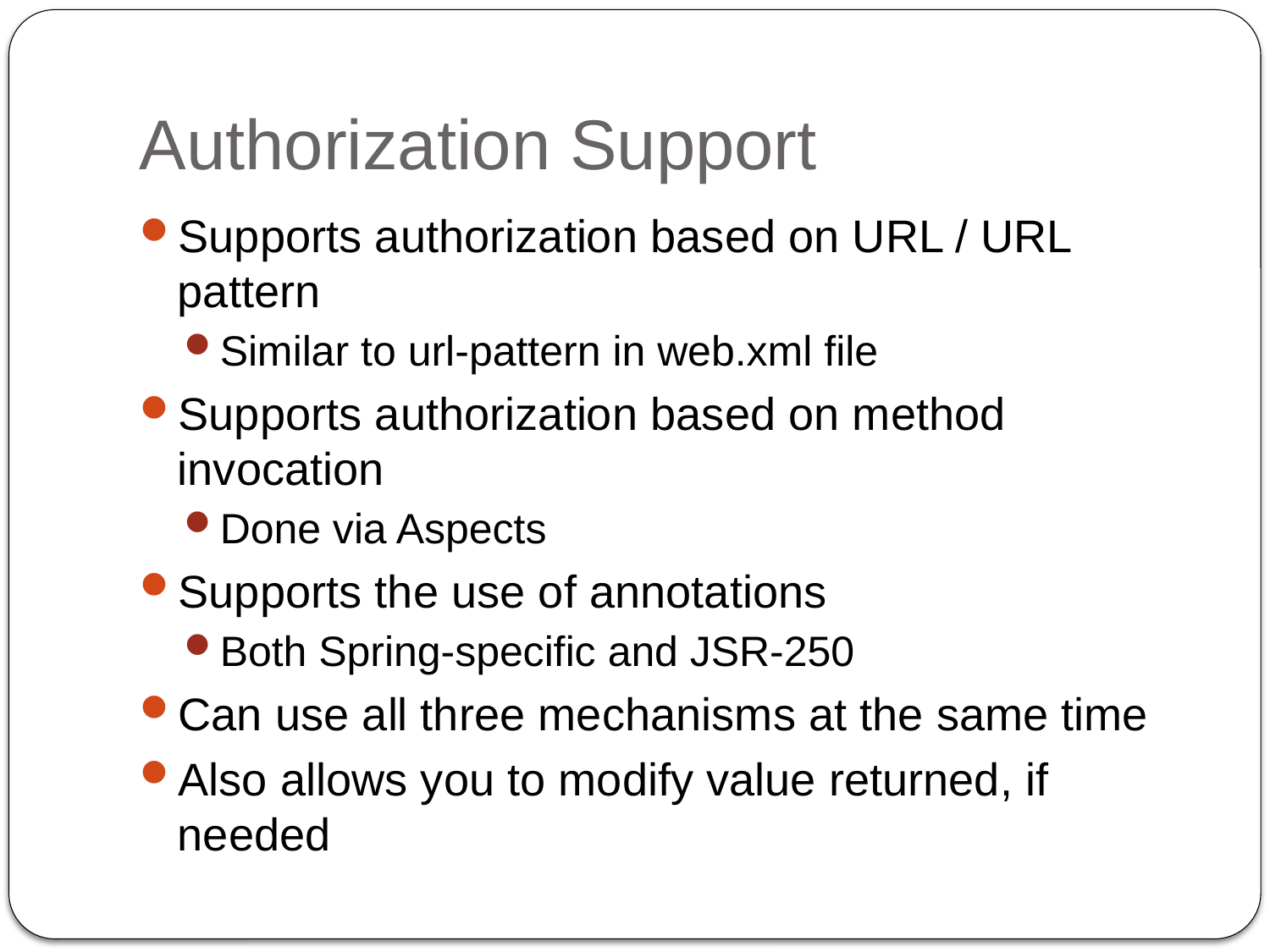

# Authorization Support
Supports authorization based on URL / URL pattern
Similar to url-pattern in web.xml file
Supports authorization based on method invocation
Done via Aspects
Supports the use of annotations
Both Spring-specific and JSR-250
Can use all three mechanisms at the same time
Also allows you to modify value returned, if needed